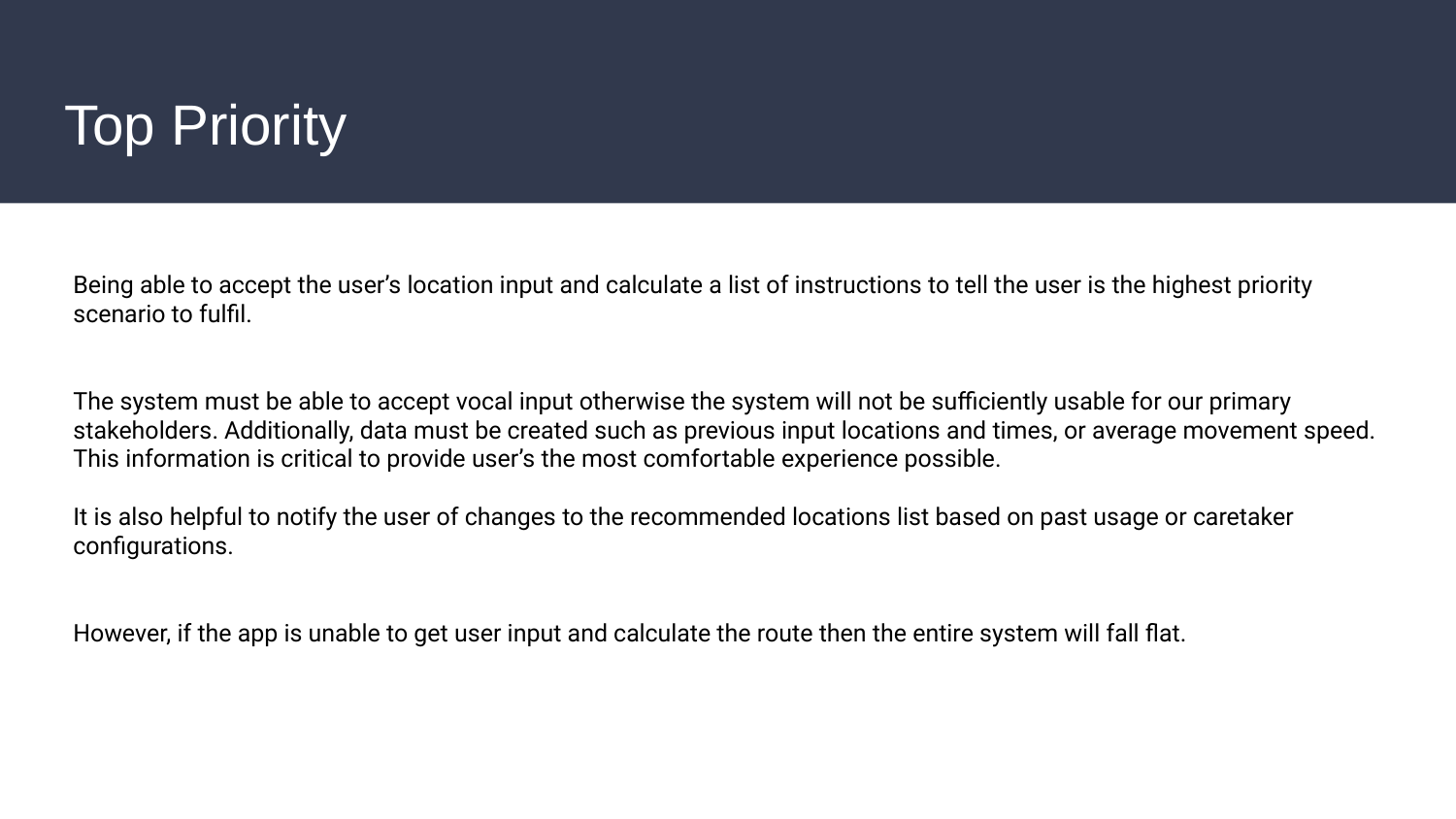

# Top Priority
Being able to accept the user’s location input and calculate a list of instructions to tell the user is the highest priority scenario to fulfil.

The system must be able to accept vocal input otherwise the system will not be sufficiently usable for our primary stakeholders. Additionally, data must be created such as previous input locations and times, or average movement speed. This information is critical to provide user’s the most comfortable experience possible.

It is also helpful to notify the user of changes to the recommended locations list based on past usage or caretaker configurations.

However, if the app is unable to get user input and calculate the route then the entire system will fall flat.